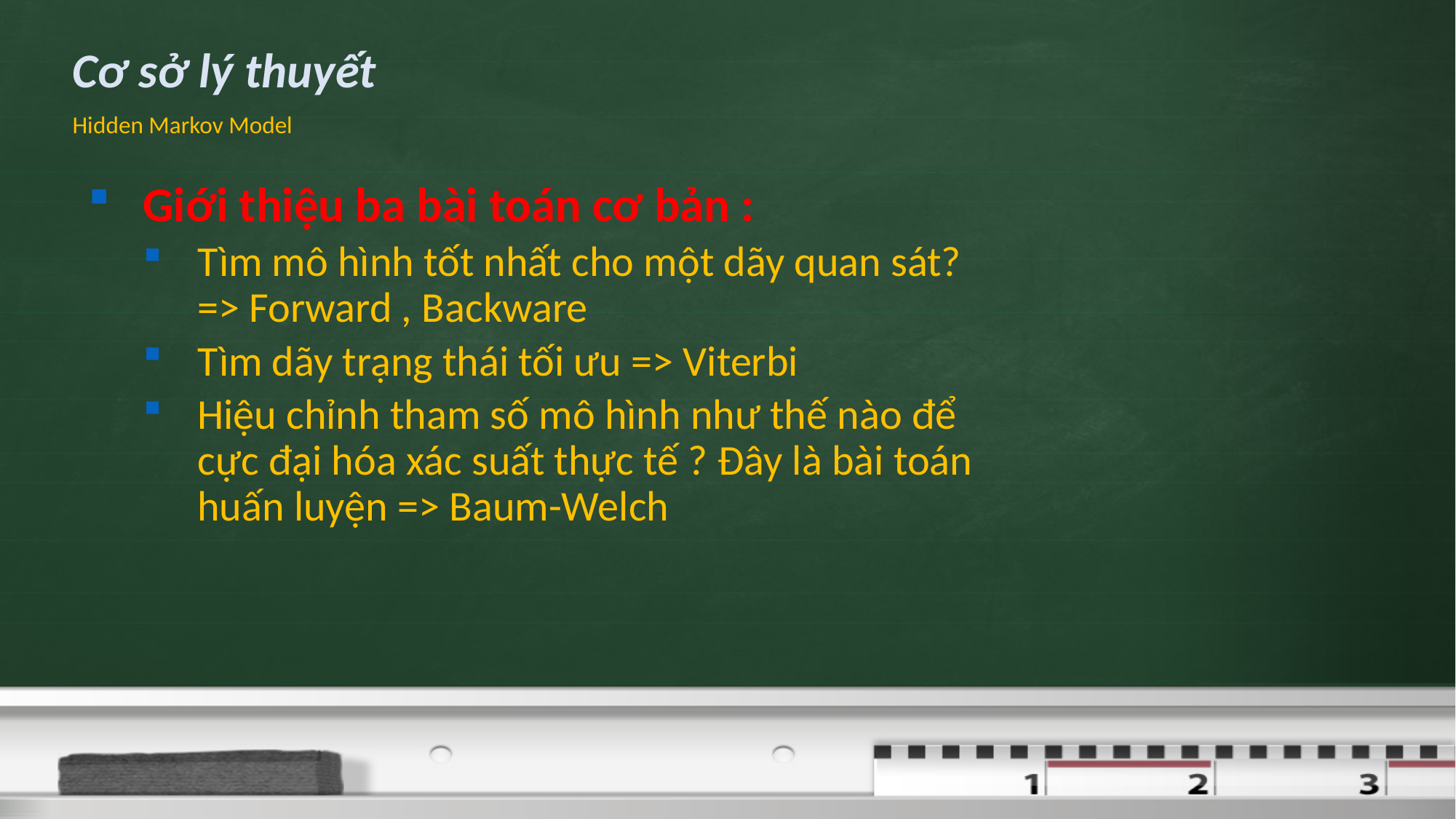

Cơ sở lý thuyết
Hidden Markov Model
Giới thiệu ba bài toán cơ bản :
Tìm mô hình tốt nhất cho một dãy quan sát? => Forward , Backware
Tìm dãy trạng thái tối ưu => Viterbi
Hiệu chỉnh tham số mô hình như thế nào để cực đại hóa xác suất thực tế ? Đây là bài toán huấn luyện => Baum-Welch